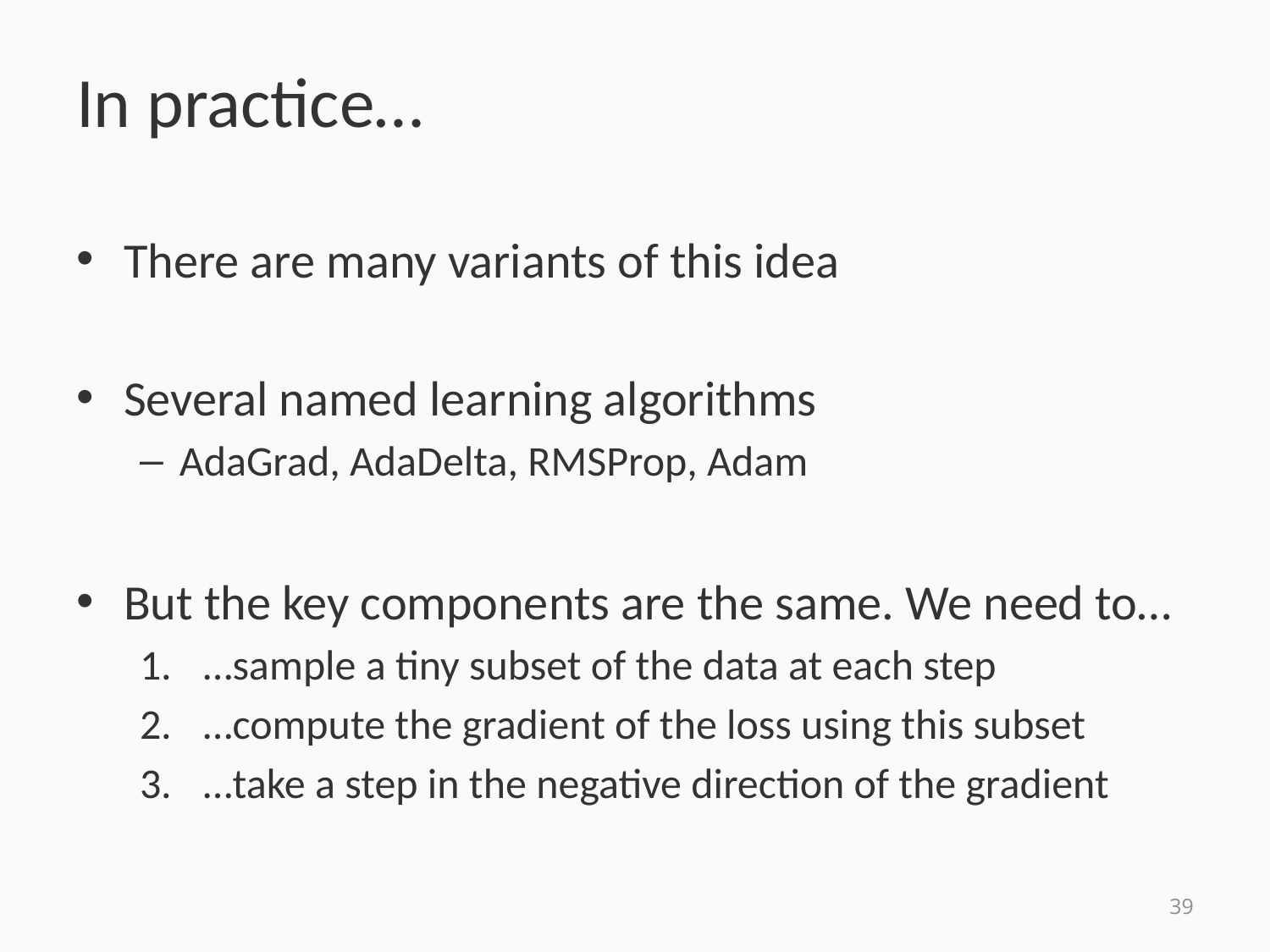

# In practice…
There are many variants of this idea

Several named learning algorithms
AdaGrad, AdaDelta, RMSProp, Adam

But the key components are the same. We need to…
…sample a tiny subset of the data at each step
…compute the gradient of the loss using this subset
…take a step in the negative direction of the gradient
39